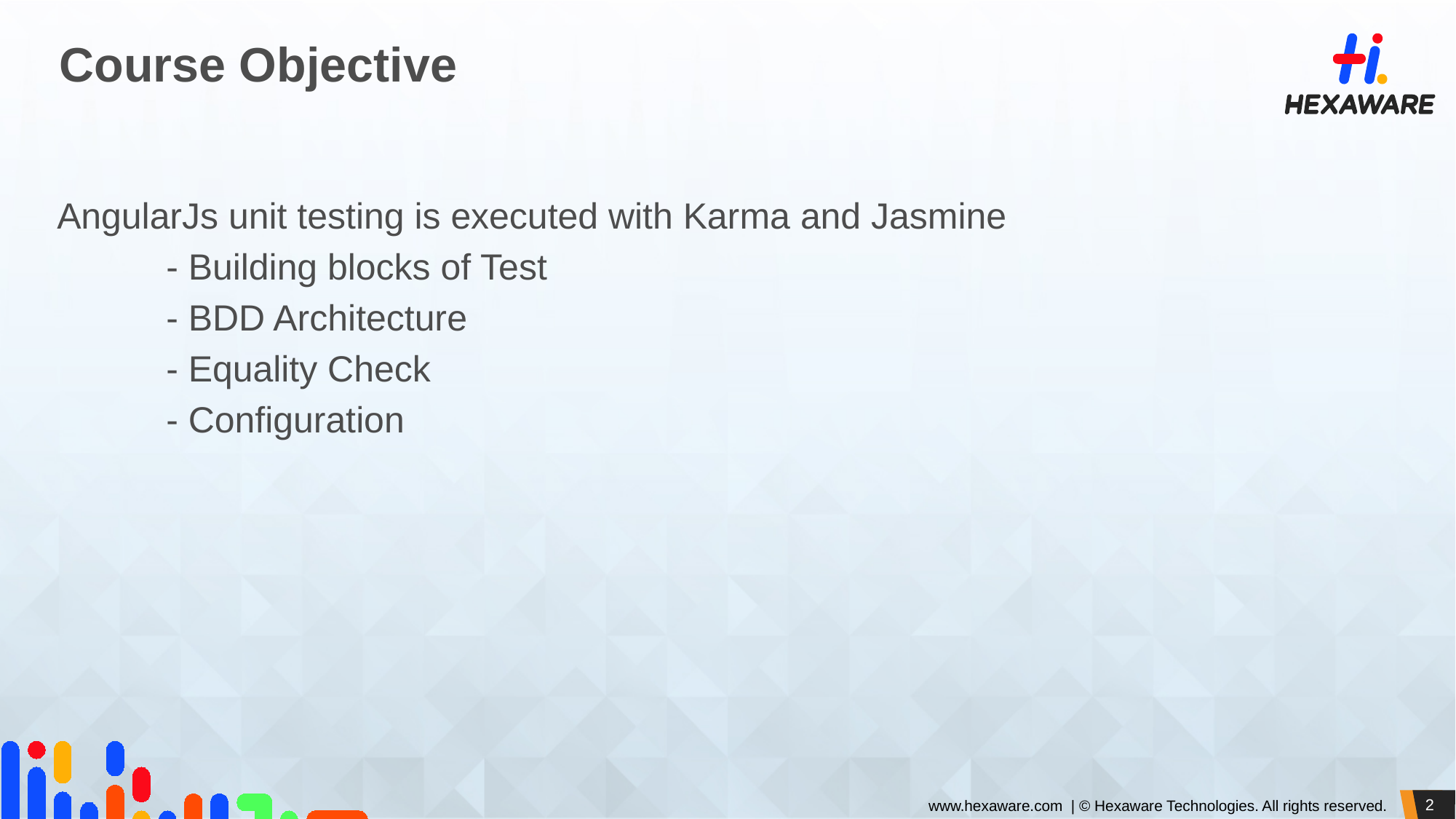

# Course Objective
AngularJs unit testing is executed with Karma and Jasmine
	- Building blocks of Test
	- BDD Architecture
	- Equality Check
	- Configuration